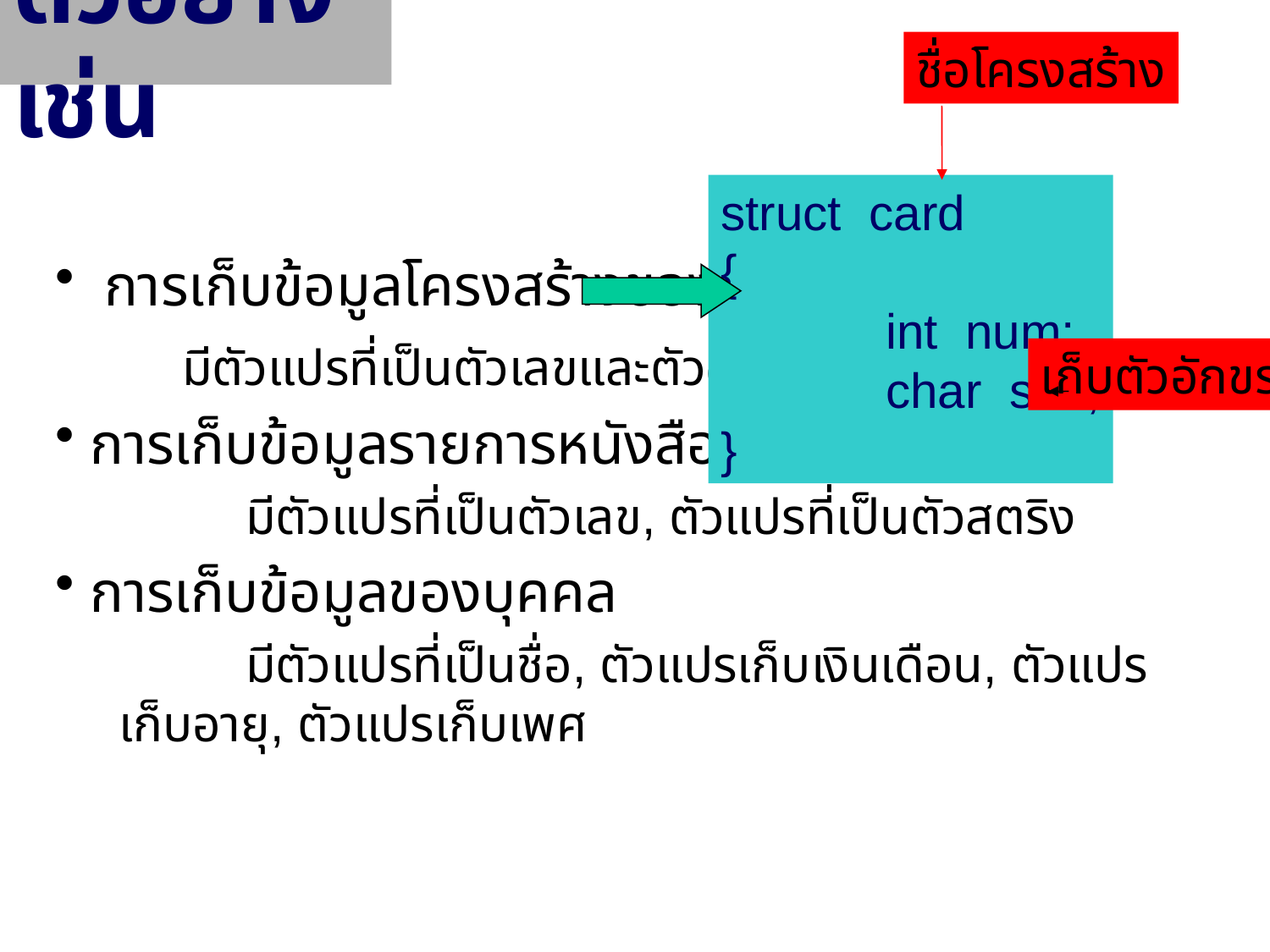

# ตัวอย่างเช่น
ชื่อโครงสร้าง

struct  card
{
            int  num;
            char  suit;
}
  การเก็บข้อมูลโครงสร้างของไพ่
	มีตัวแปรที่เป็นตัวเลขและตัวอักขระ
 การเก็บข้อมูลรายการหนังสือของห้องสมุด
	มีตัวแปรที่เป็นตัวเลข, ตัวแปรที่เป็นตัวสตริง
 การเก็บข้อมูลของบุคคล
	มีตัวแปรที่เป็นชื่อ, ตัวแปรเก็บเงินเดือน, ตัวแปรเก็บอายุ, ตัวแปรเก็บเพศ

เก็บตัวอักขระ